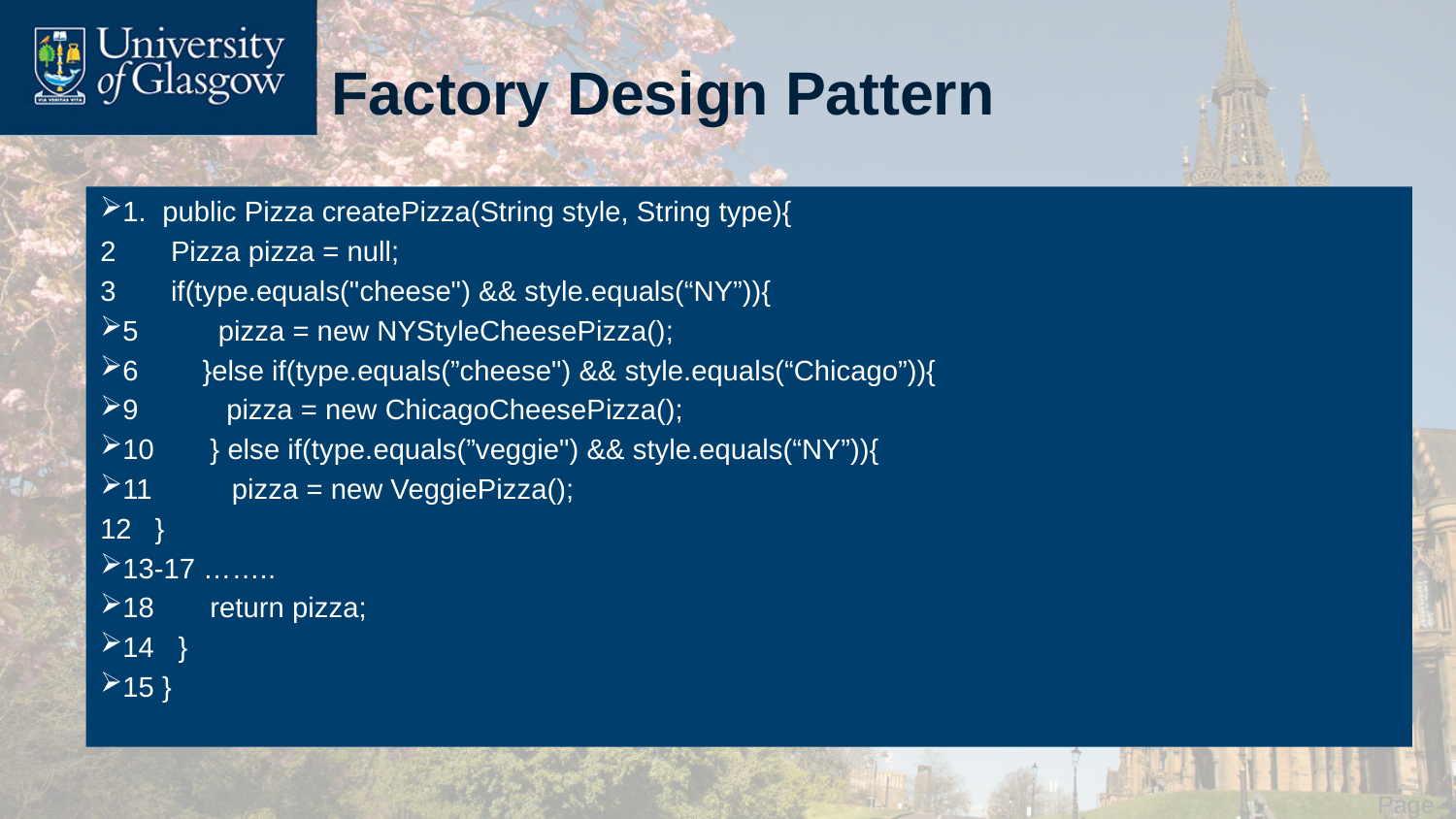

# Factory Design Pattern
1.  public Pizza createPizza(String style, String type){
  Pizza pizza = null;
  if(type.equals("cheese") && style.equals(“NY”)){
5          pizza = new NYStyleCheesePizza();
6        }else if(type.equals(”cheese") && style.equals(“Chicago”)){
9           pizza = new ChicagoCheesePizza();
10       } else if(type.equals(”veggie") && style.equals(“NY”)){
11          pizza = new VeggiePizza();
}
13-17 ……..
18       return pizza;
14   }
15 }

 Page 46